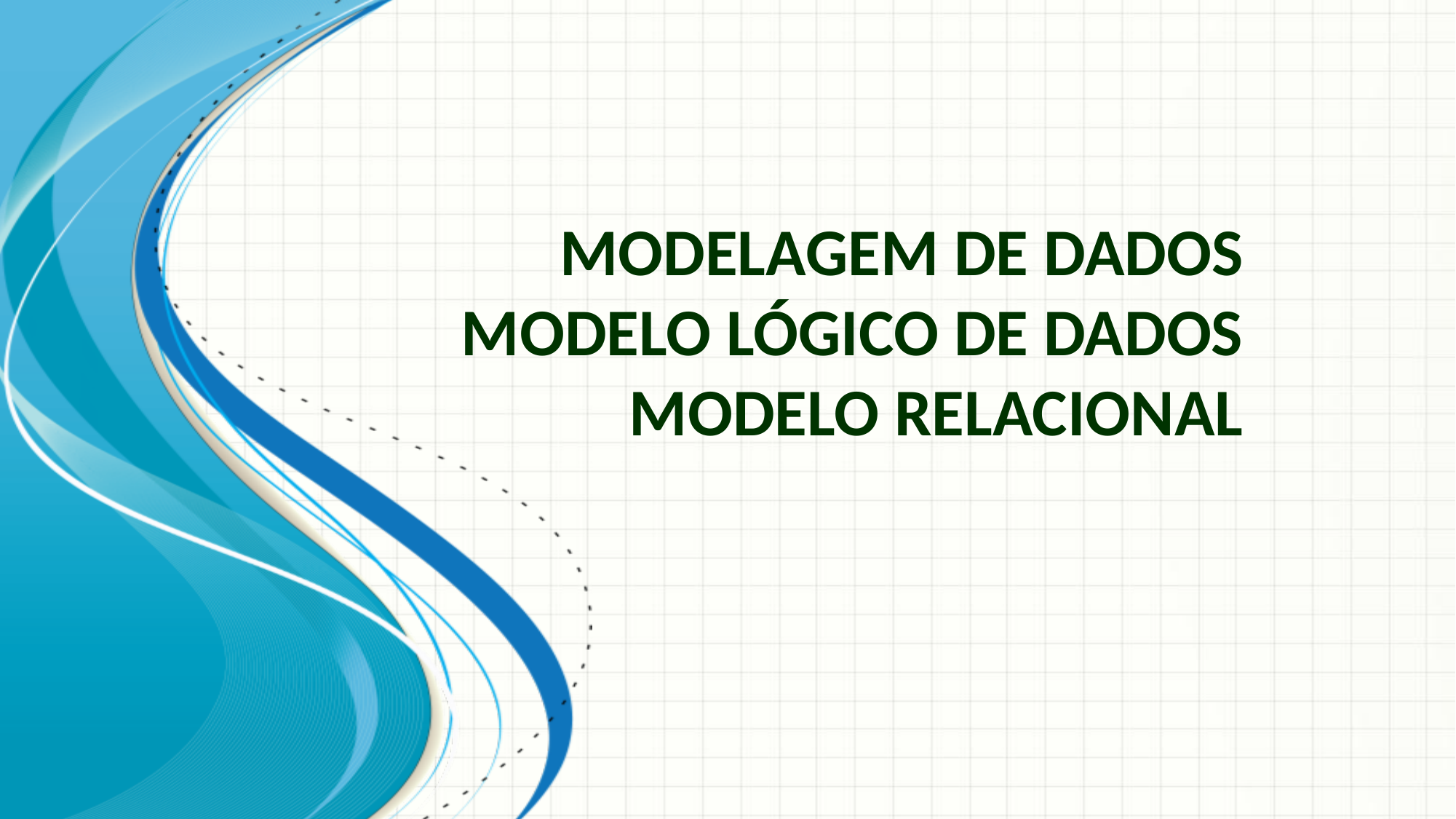

# Modelagem de Dados Modelo Lógico de Dados Modelo Relacional